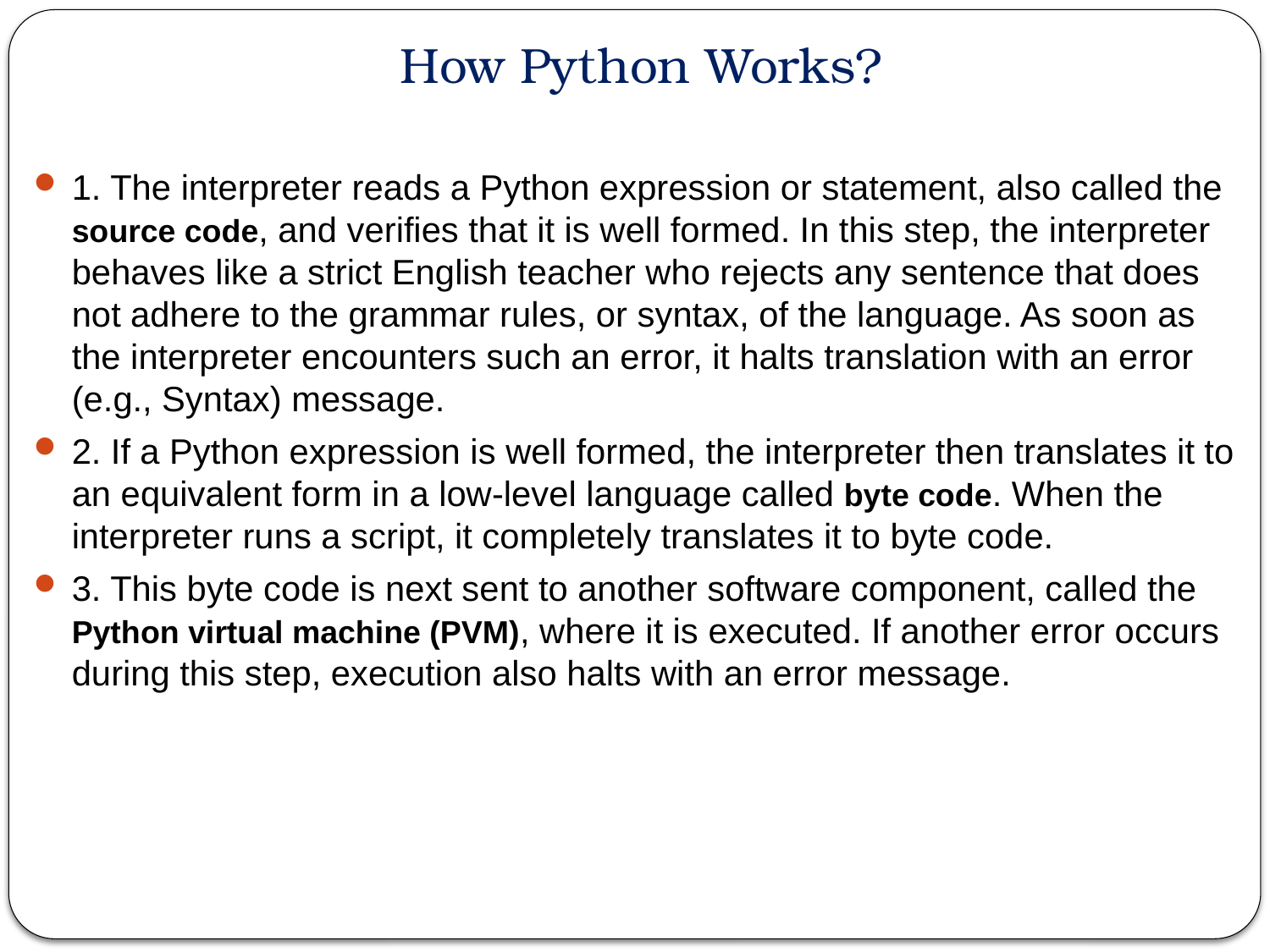

# How Python Works?
1. The interpreter reads a Python expression or statement, also called the source code, and verifies that it is well formed. In this step, the interpreter behaves like a strict English teacher who rejects any sentence that does not adhere to the grammar rules, or syntax, of the language. As soon as the interpreter encounters such an error, it halts translation with an error (e.g., Syntax) message.
2. If a Python expression is well formed, the interpreter then translates it to an equivalent form in a low-level language called byte code. When the interpreter runs a script, it completely translates it to byte code.
3. This byte code is next sent to another software component, called the Python virtual machine (PVM), where it is executed. If another error occurs during this step, execution also halts with an error message.